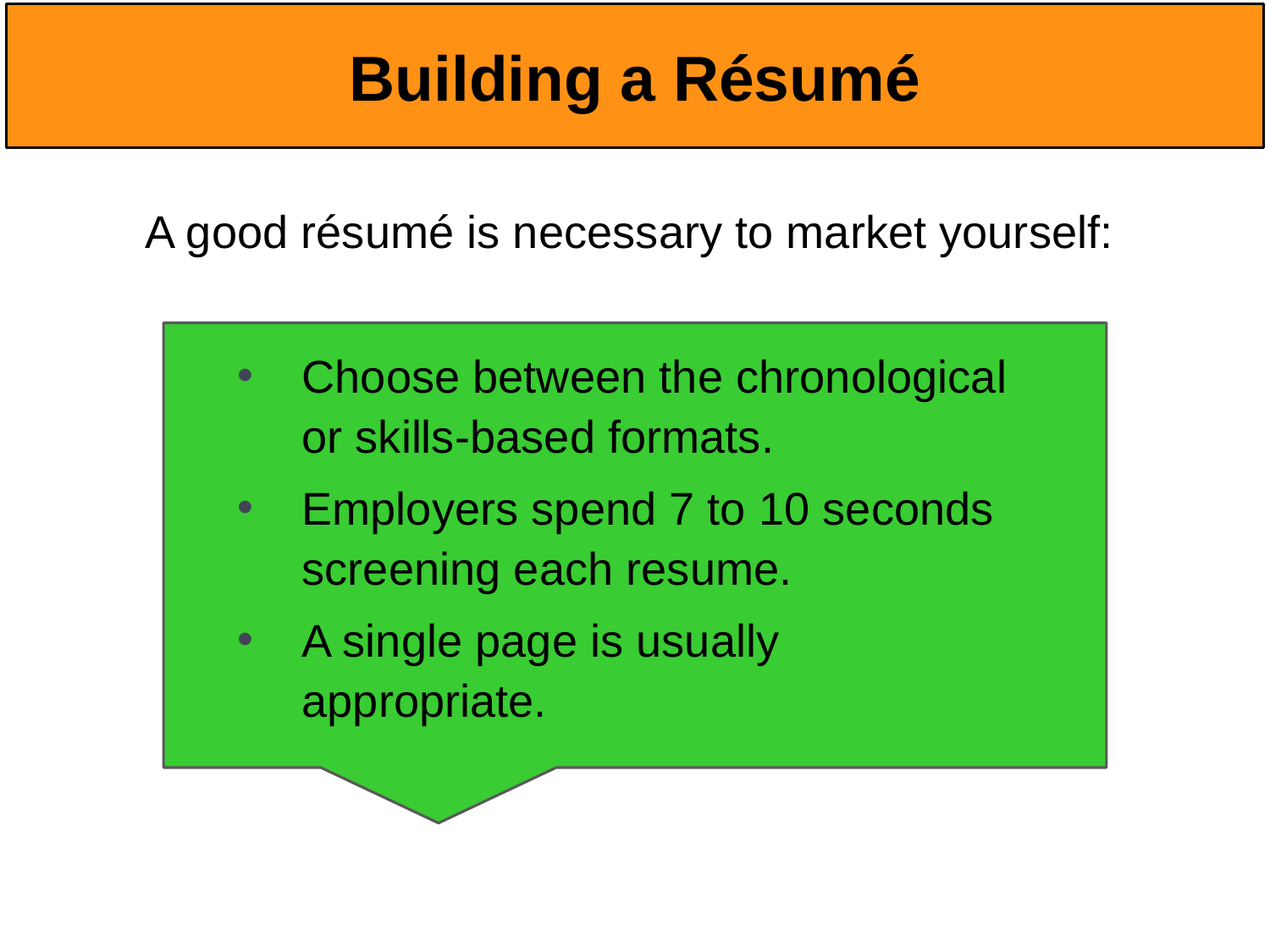

# Building a Résumé
A good résumé is necessary to market yourself:

Choose between the chronological or skills-based formats.
Employers spend 7 to 10 seconds screening each resume.
A single page is usually appropriate.